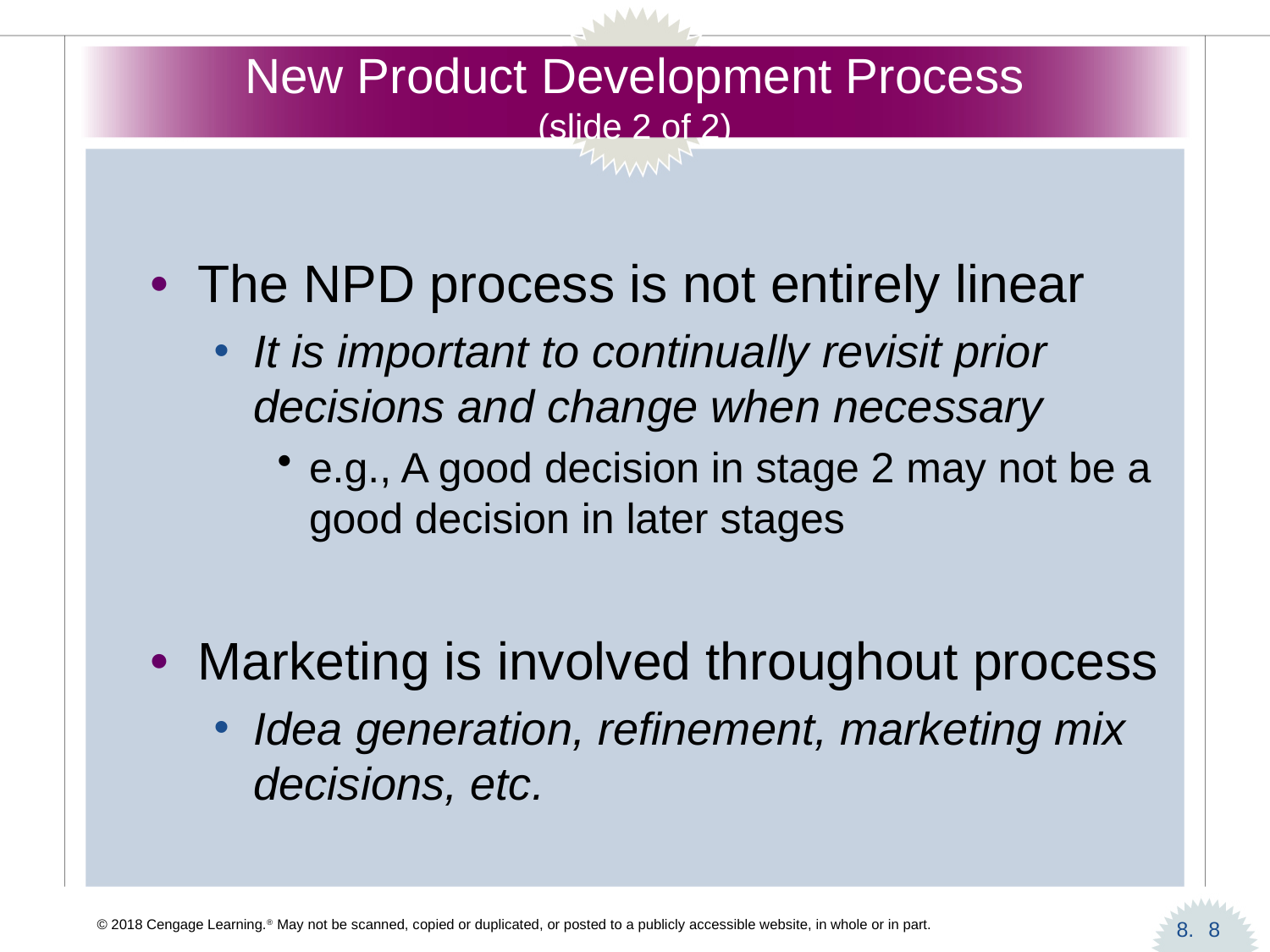

# New Product Development Process (slide 2 of 2)
The NPD process is not entirely linear
It is important to continually revisit prior decisions and change when necessary
e.g., A good decision in stage 2 may not be a good decision in later stages

Marketing is involved throughout process
Idea generation, refinement, marketing mix decisions, etc.
8